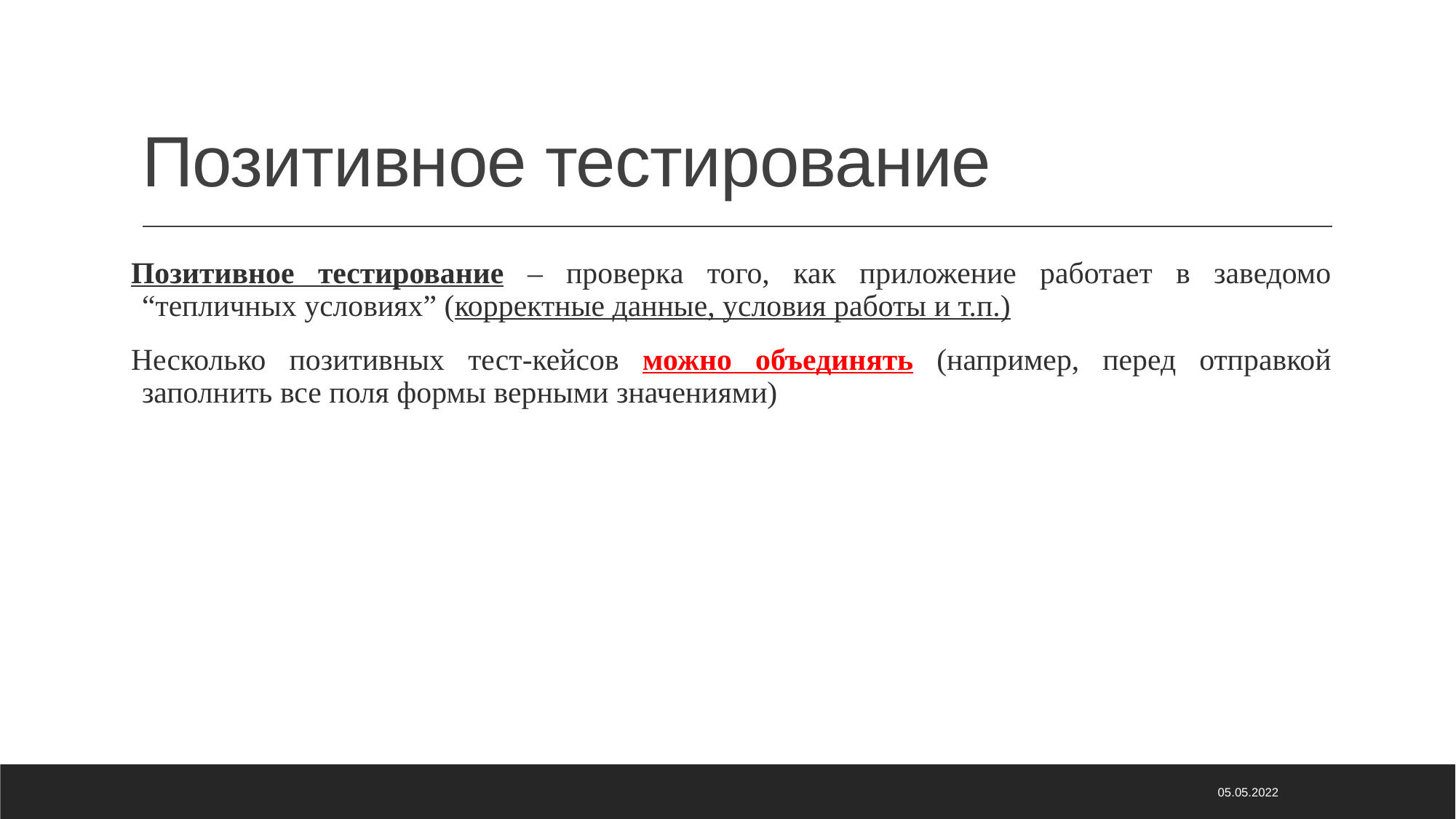

# Позитивное тестирование
Позитивное тестирование – проверка того, как приложение работает в заведомо “тепличных условиях” (корректные данные, условия работы и т.п.)
Несколько позитивных тест-кейсов можно объединять (например, перед отправкой заполнить все поля формы верными значениями)

05.05.2022